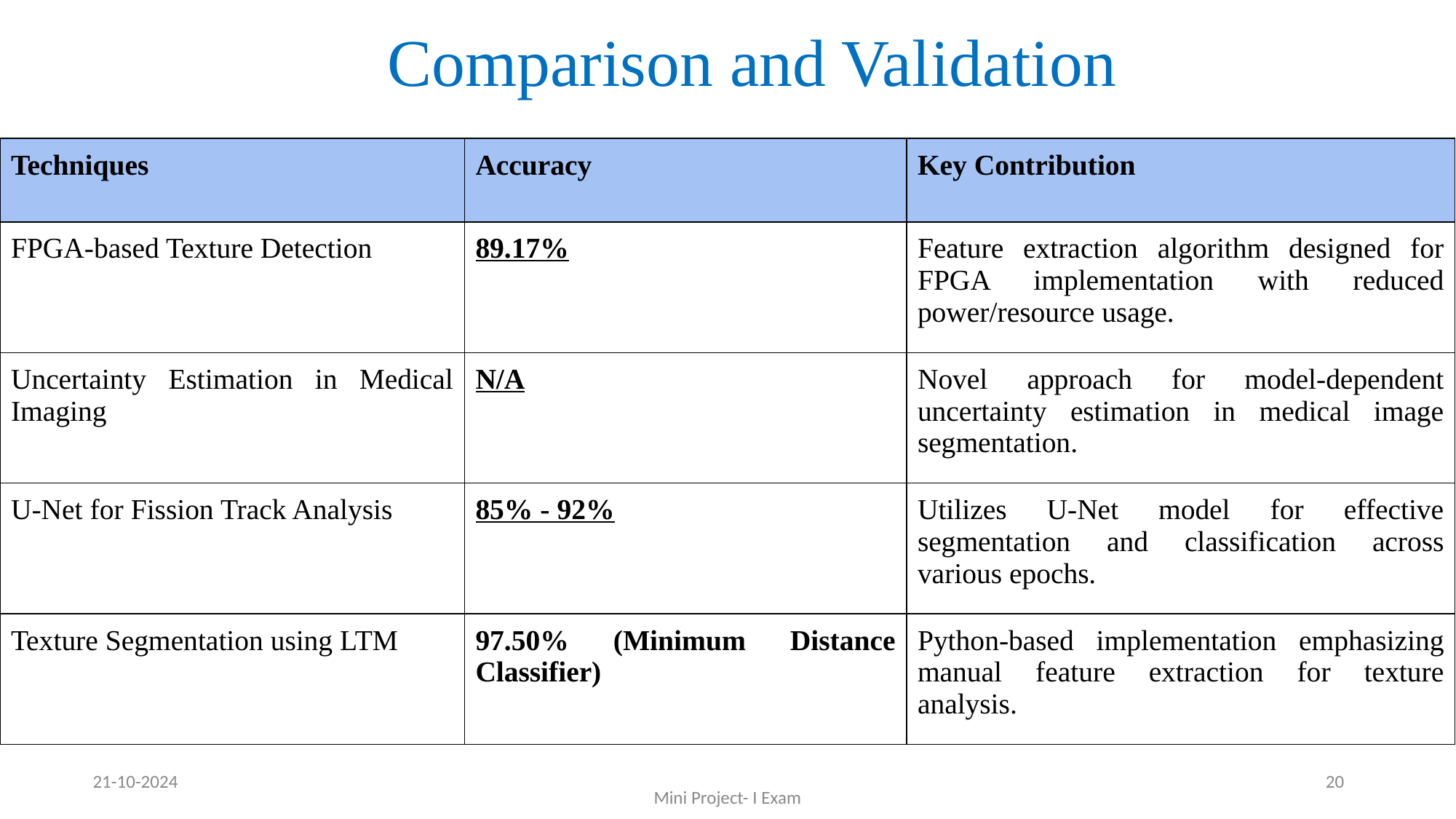

# Comparison and Validation
| Techniques | Accuracy | Key Contribution |
| --- | --- | --- |
| FPGA-based Texture Detection | 89.17% | Feature extraction algorithm designed for FPGA implementation with reduced power/resource usage. |
| Uncertainty Estimation in Medical Imaging | N/A | Novel approach for model-dependent uncertainty estimation in medical image segmentation. |
| U-Net for Fission Track Analysis | 85% - 92% | Utilizes U-Net model for effective segmentation and classification across various epochs. |
| Texture Segmentation using LTM | 97.50% (Minimum Distance Classifier) | Python-based implementation emphasizing manual feature extraction for texture analysis. |
21-10-2024
20
Mini Project- I Exam